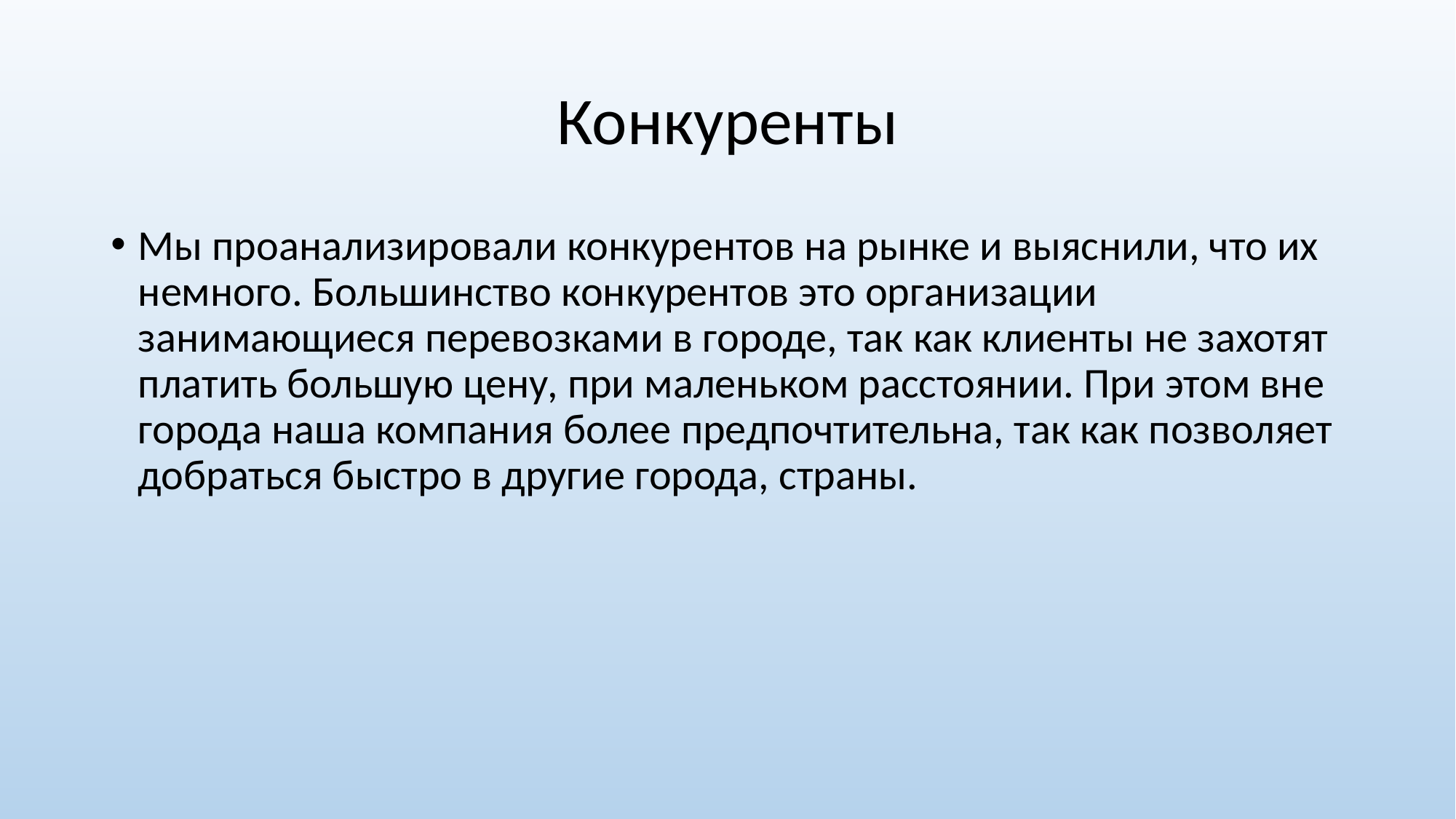

# Конкуренты
Мы проанализировали конкурентов на рынке и выяснили, что их немного. Большинство конкурентов это организации занимающиеся перевозками в городе, так как клиенты не захотят платить большую цену, при маленьком расстоянии. При этом вне города наша компания более предпочтительна, так как позволяет добраться быстро в другие города, страны.